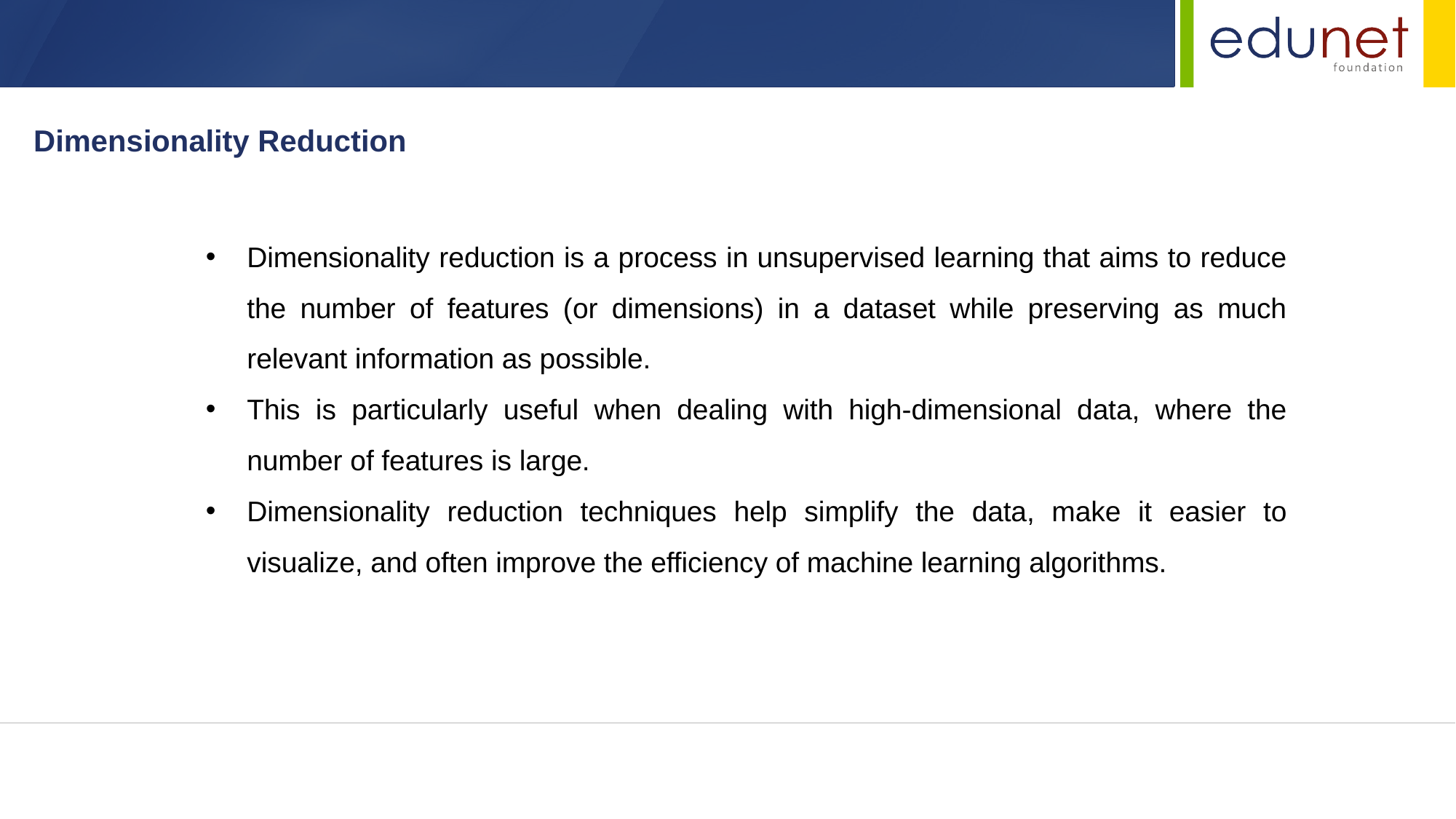

Dimensionality Reduction
Dimensionality reduction is a process in unsupervised learning that aims to reduce the number of features (or dimensions) in a dataset while preserving as much relevant information as possible.
This is particularly useful when dealing with high-dimensional data, where the number of features is large.
Dimensionality reduction techniques help simplify the data, make it easier to visualize, and often improve the efficiency of machine learning algorithms.